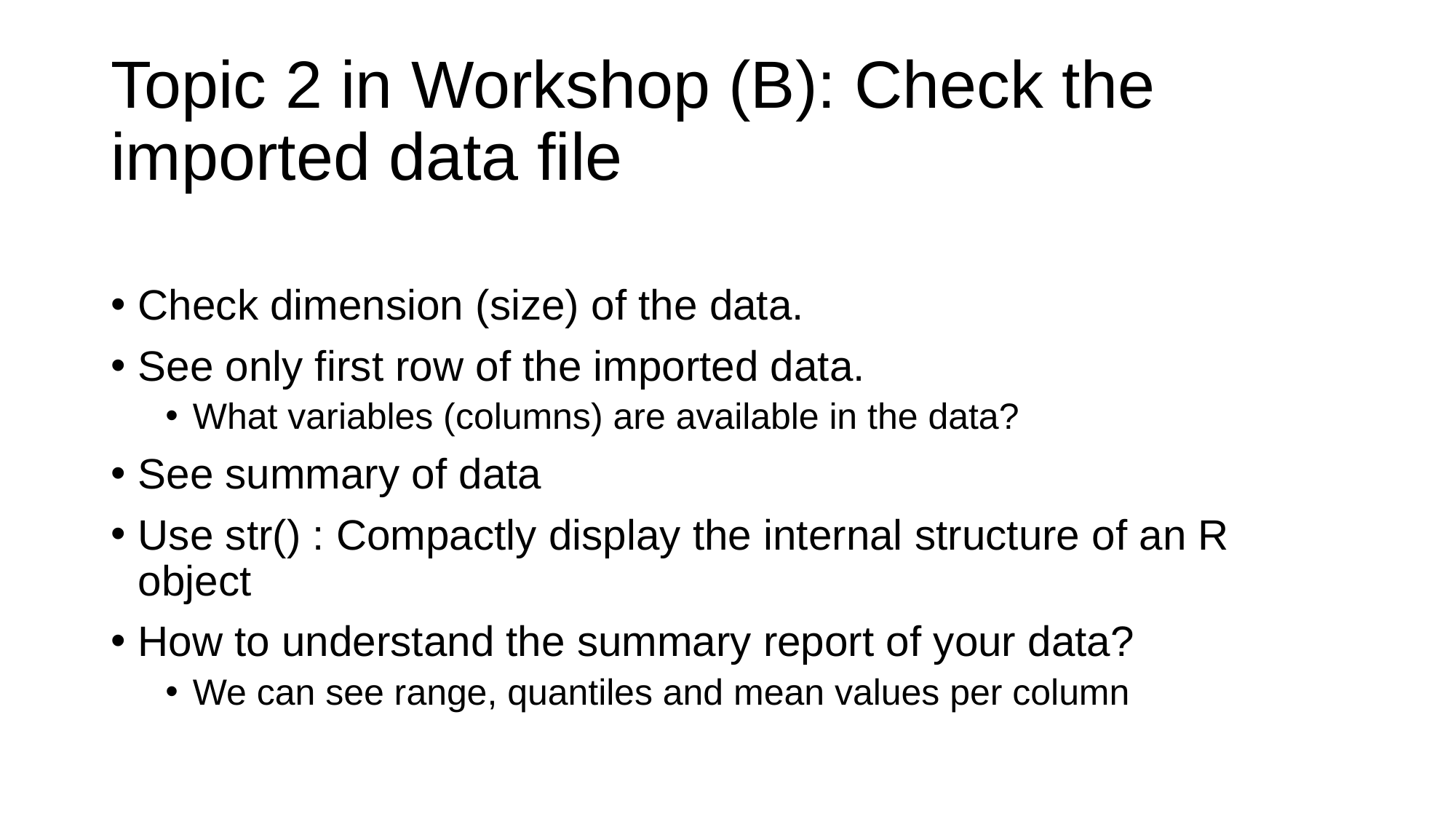

# Topic 2 in Workshop (B): Check the imported data file
Check dimension (size) of the data.
See only first row of the imported data.
What variables (columns) are available in the data?
See summary of data
Use str() : Compactly display the internal structure of an R object
How to understand the summary report of your data?
We can see range, quantiles and mean values per column